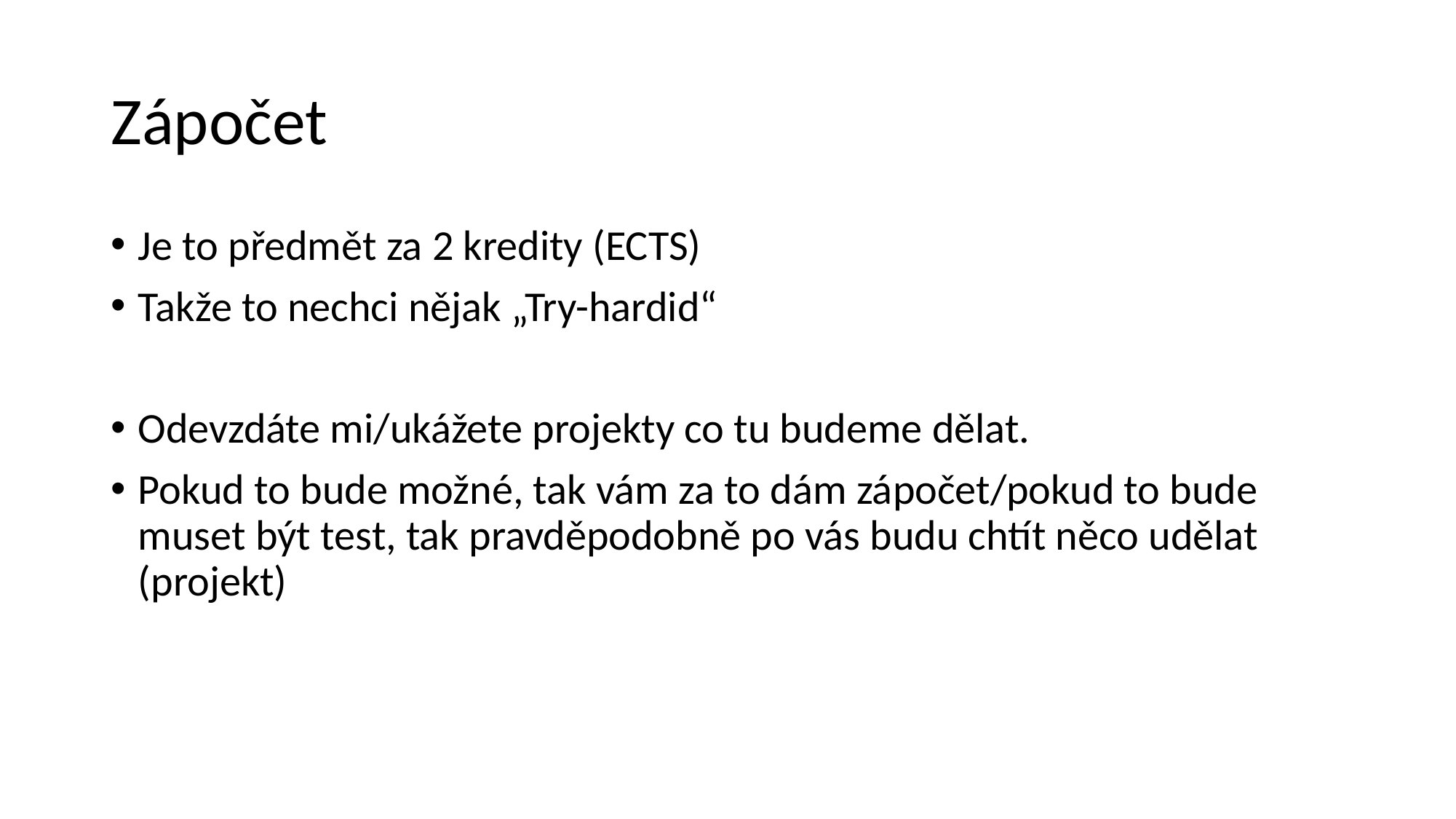

# Zápočet
Je to předmět za 2 kredity (ECTS)
Takže to nechci nějak „Try-hardid“

Odevzdáte mi/ukážete projekty co tu budeme dělat.
Pokud to bude možné, tak vám za to dám zápočet/pokud to bude muset být test, tak pravděpodobně po vás budu chtít něco udělat (projekt)